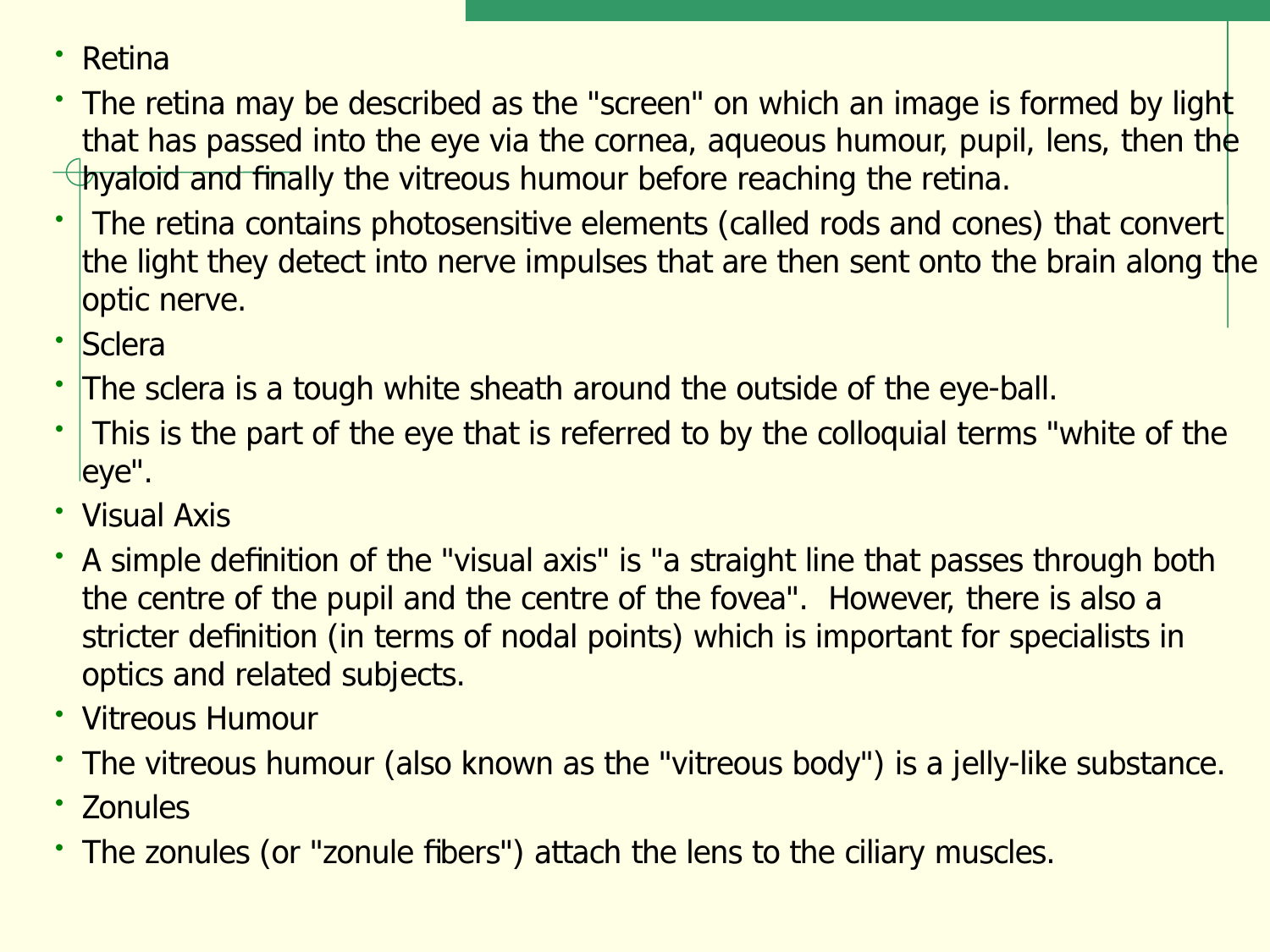

Retina
The retina may be described as the "screen" on which an image is formed by light that has passed into the eye via the cornea, aqueous humour, pupil, lens, then the hyaloid and finally the vitreous humour before reaching the retina.
 The retina contains photosensitive elements (called rods and cones) that convert the light they detect into nerve impulses that are then sent onto the brain along the optic nerve.
Sclera
The sclera is a tough white sheath around the outside of the eye-ball.
 This is the part of the eye that is referred to by the colloquial terms "white of the eye".
Visual Axis
A simple definition of the "visual axis" is "a straight line that passes through both the centre of the pupil and the centre of the fovea".  However, there is also a stricter definition (in terms of nodal points) which is important for specialists in optics and related subjects.
Vitreous Humour
The vitreous humour (also known as the "vitreous body") is a jelly-like substance.
Zonules
The zonules (or "zonule fibers") attach the lens to the ciliary muscles.